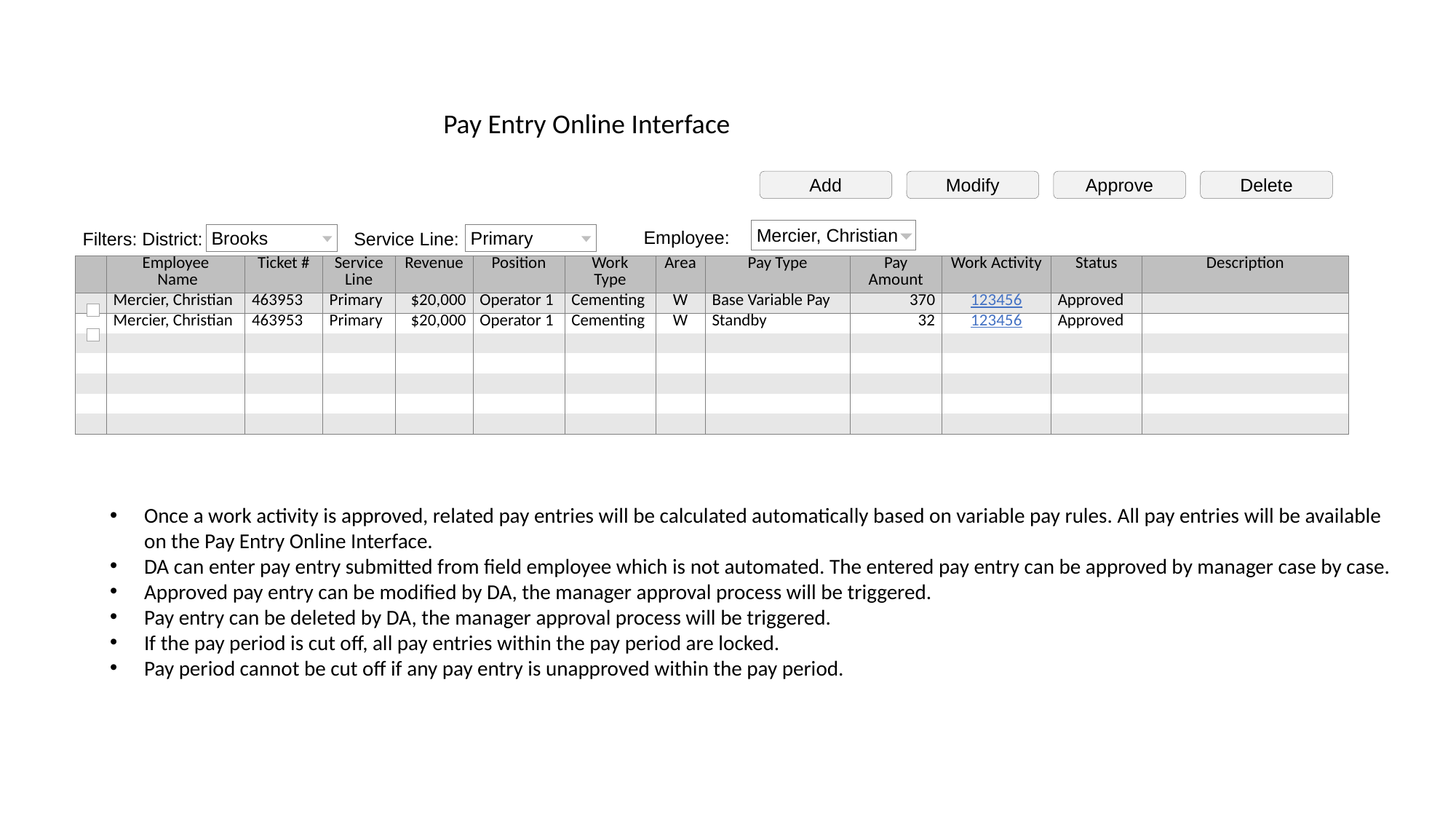

Pay Entry Online Interface
Add
Modify
Approve
Delete
Mercier, Christian

Employee:
Brooks

Primary

Filters: District:
Service Line:
|  | Employee Name | Ticket # | Service Line | Revenue | Position | Work Type | Area | Pay Type | Pay Amount | Work Activity | Status | Description |
| --- | --- | --- | --- | --- | --- | --- | --- | --- | --- | --- | --- | --- |
|  | Mercier, Christian | 463953 | Primary | $20,000 | Operator 1 | Cementing | W | Base Variable Pay | 370 | 123456 | Approved |  |
|  | Mercier, Christian | 463953 | Primary | $20,000 | Operator 1 | Cementing | W | Standby | 32 | 123456 | Approved |  |
|  |  |  |  |  |  |  |  |  |  |  |  |  |
|  |  |  |  |  |  |  |  |  |  |  |  |  |
|  |  |  |  |  |  |  |  |  |  |  |  |  |
|  |  |  |  |  |  |  |  |  |  |  |  |  |
|  |  |  |  |  |  |  |  |  |  |  |  |  |

Once a work activity is approved, related pay entries will be calculated automatically based on variable pay rules. All pay entries will be available on the Pay Entry Online Interface.
DA can enter pay entry submitted from field employee which is not automated. The entered pay entry can be approved by manager case by case.
Approved pay entry can be modified by DA, the manager approval process will be triggered.
Pay entry can be deleted by DA, the manager approval process will be triggered.
If the pay period is cut off, all pay entries within the pay period are locked.
Pay period cannot be cut off if any pay entry is unapproved within the pay period.